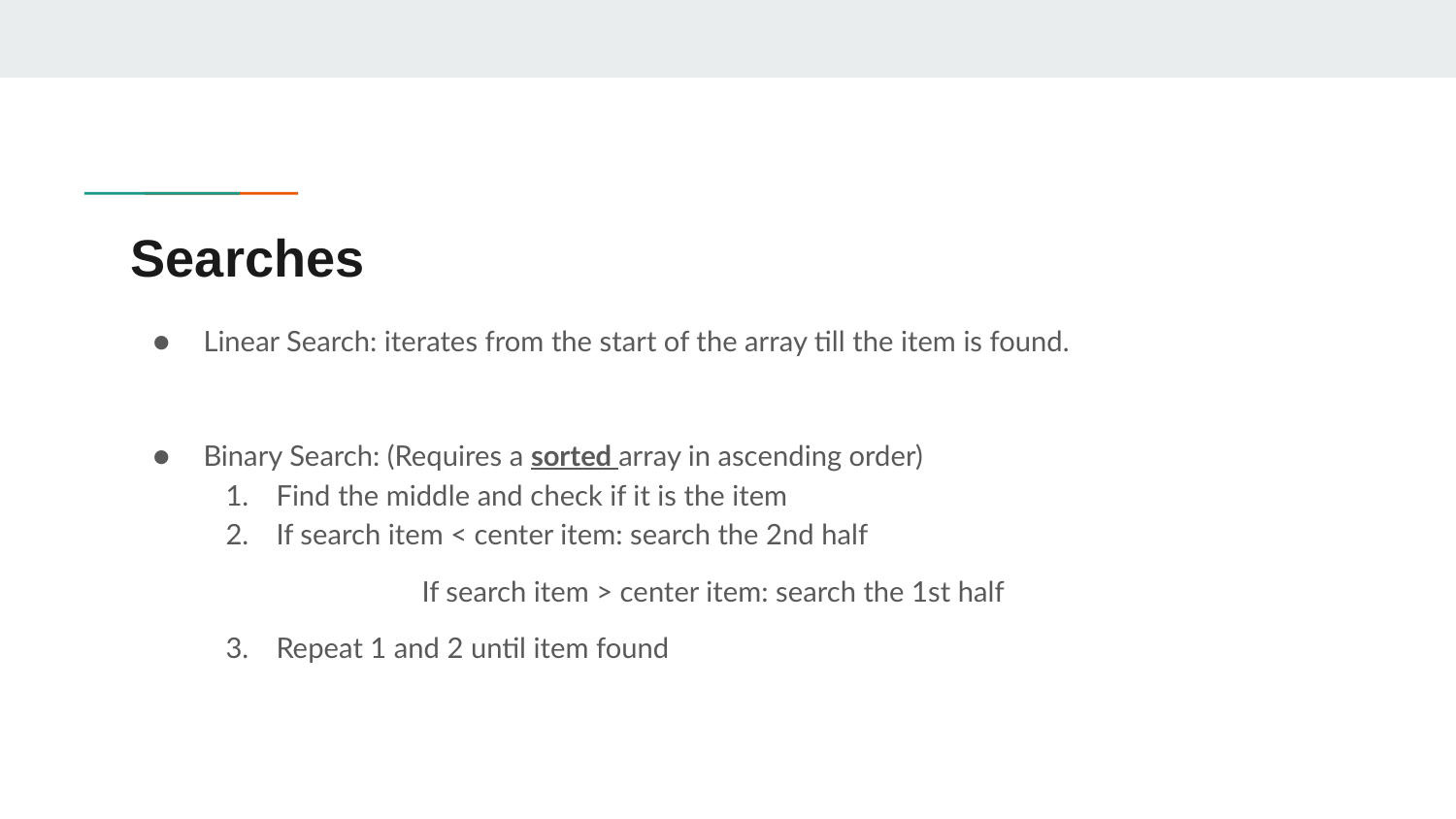

# Searches
Linear Search: iterates from the start of the array till the item is found.

Binary Search: (Requires a sorted array in ascending order)
Find the middle and check if it is the item
If search item < center item: search the 2nd half
		If search item > center item: search the 1st half
Repeat 1 and 2 until item found